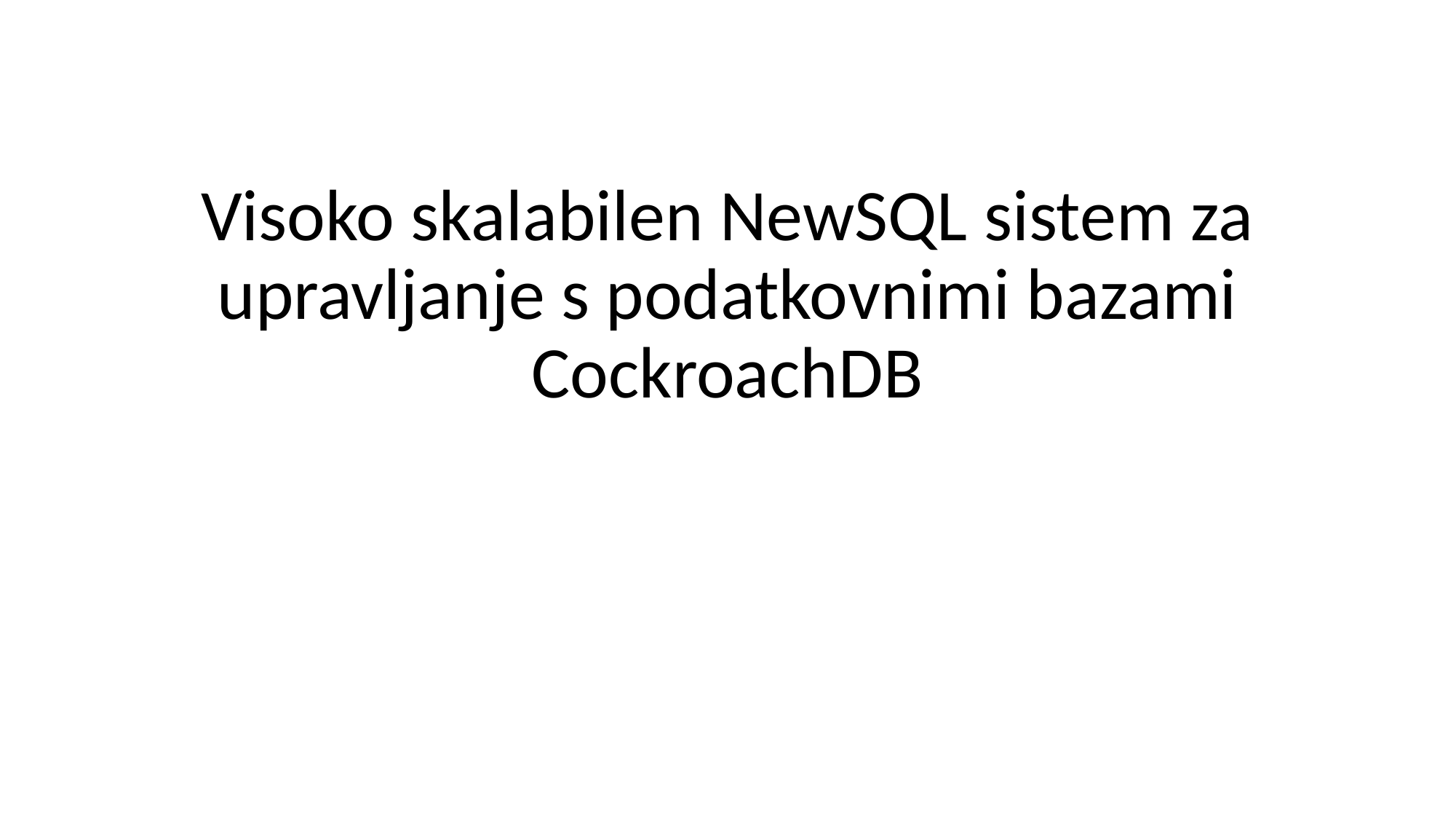

# Visoko skalabilen NewSQL sistem za upravljanje s podatkovnimi bazami CockroachDB